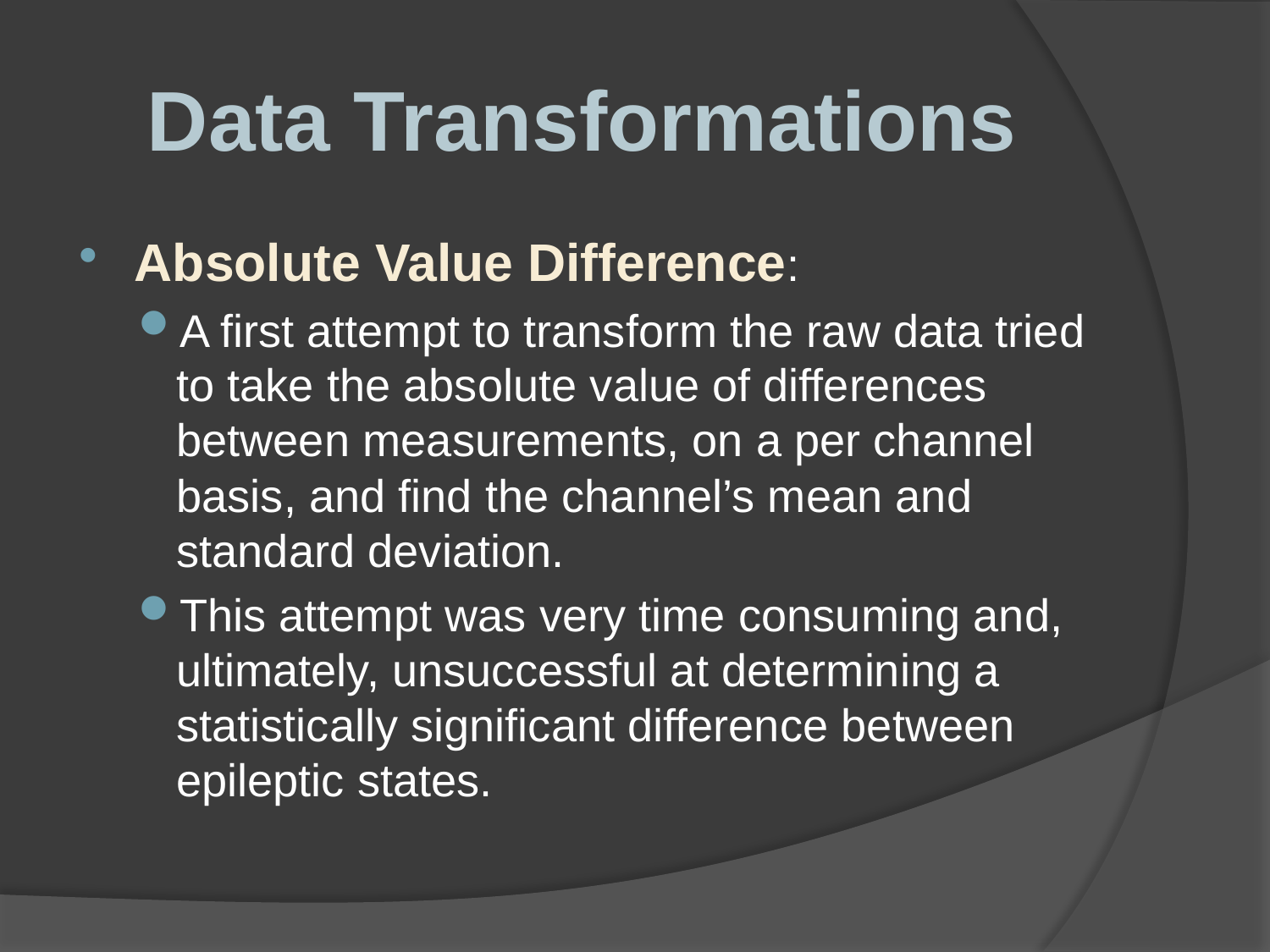

# Data Transformations
Absolute Value Difference:
A first attempt to transform the raw data tried to take the absolute value of differences between measurements, on a per channel basis, and find the channel’s mean and standard deviation.
This attempt was very time consuming and, ultimately, unsuccessful at determining a statistically significant difference between epileptic states.